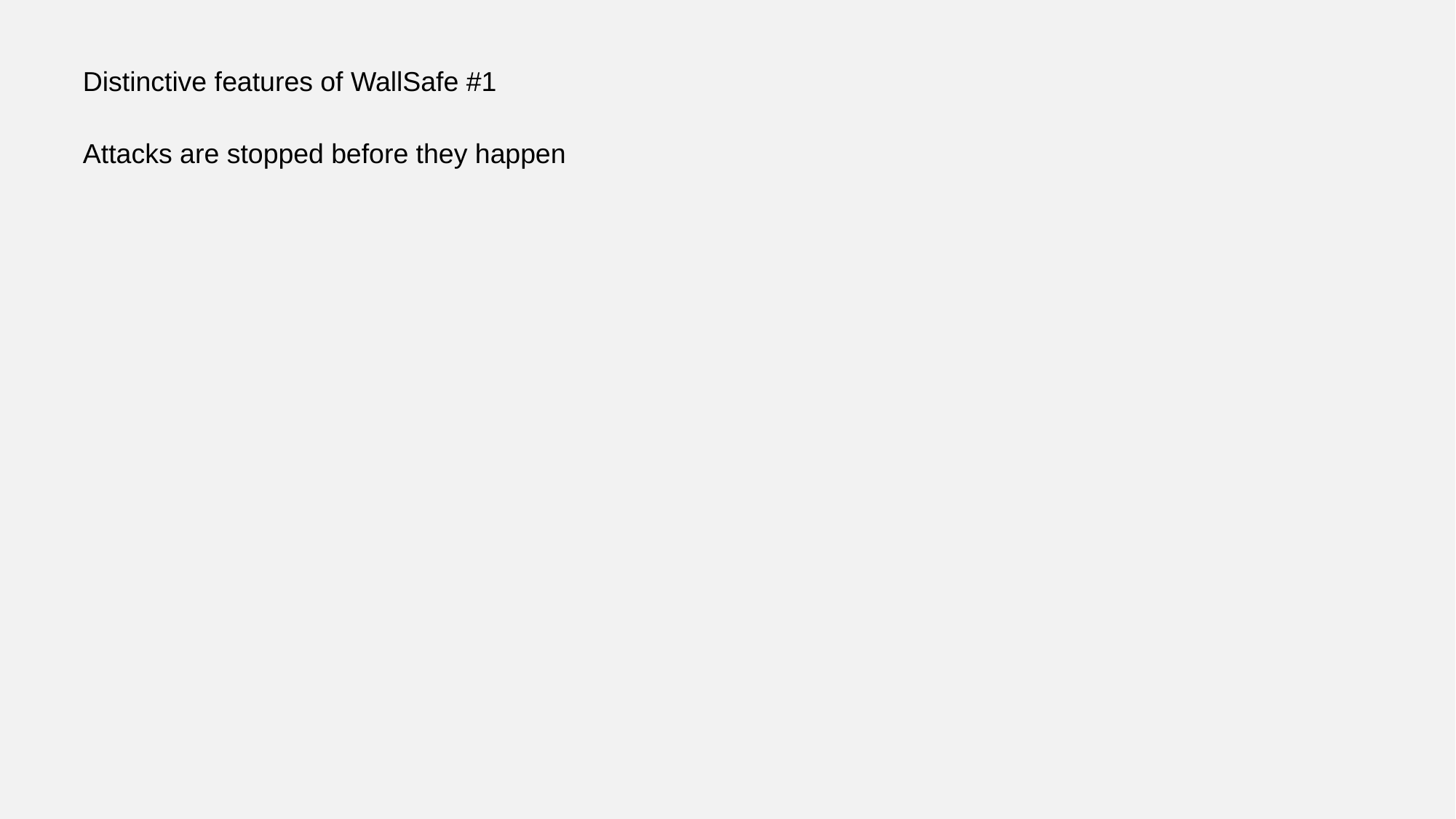

Distinctive features of WallSafe #1
Attacks are stopped before they happen